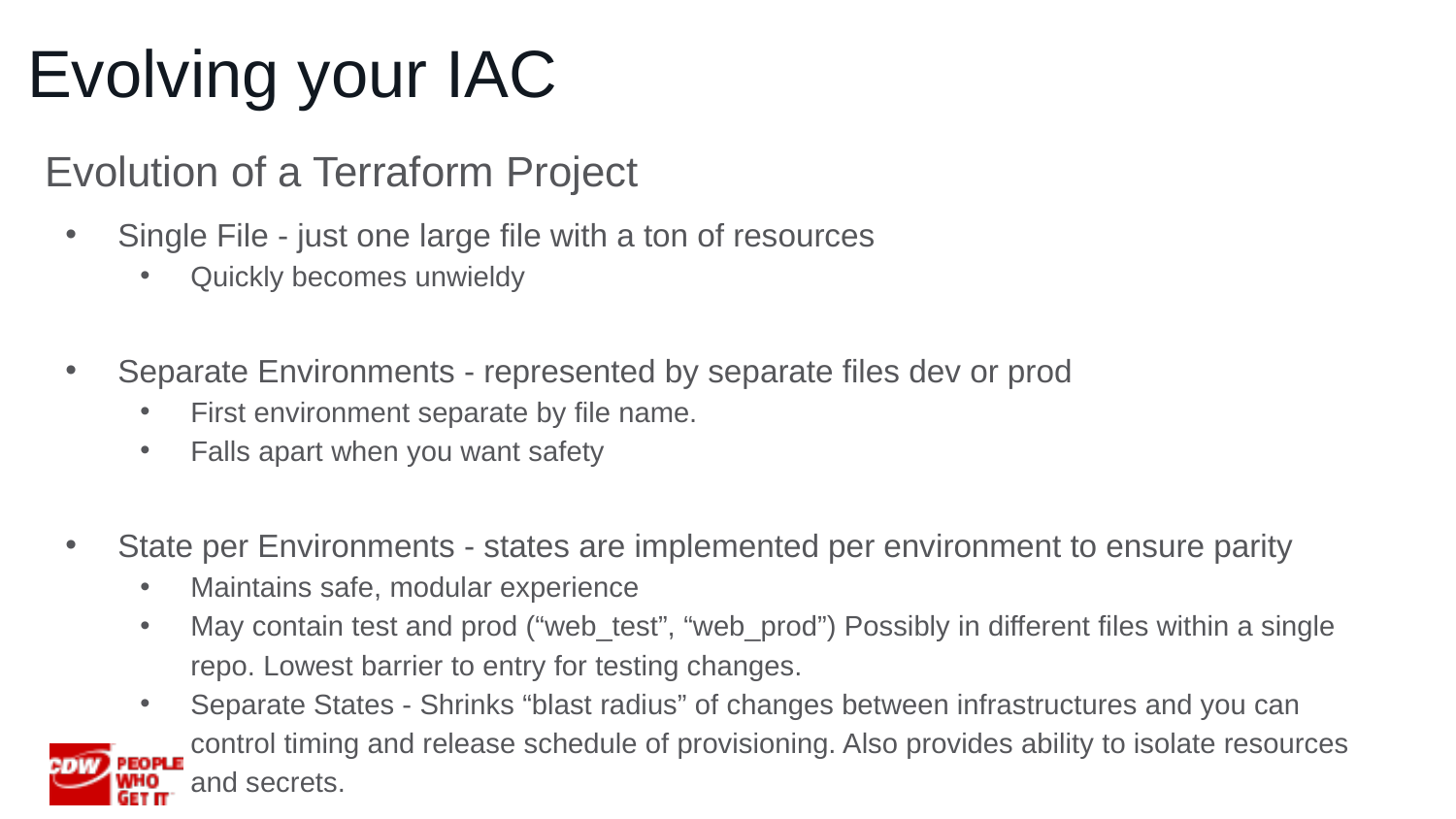

# Evolving your IAC
Evolution of a Terraform Project
Single File - just one large file with a ton of resources
Quickly becomes unwieldy
Separate Environments - represented by separate files dev or prod
First environment separate by file name.
Falls apart when you want safety
State per Environments - states are implemented per environment to ensure parity
Maintains safe, modular experience
May contain test and prod (“web_test”, “web_prod”) Possibly in different files within a single repo. Lowest barrier to entry for testing changes.
Separate States - Shrinks “blast radius” of changes between infrastructures and you can control timing and release schedule of provisioning. Also provides ability to isolate resources and secrets.